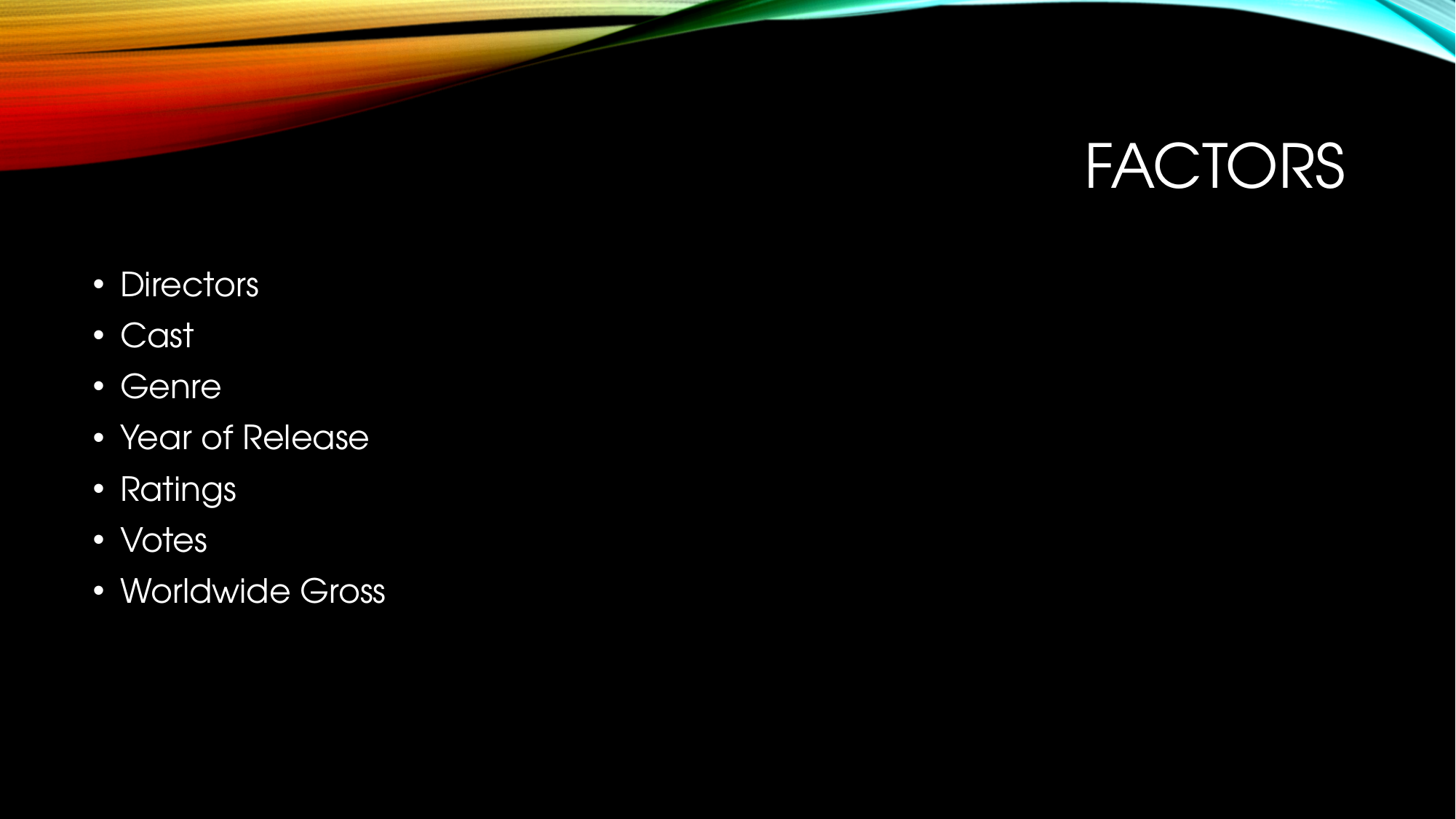

# FACTORS
Directors
Cast
Genre
Year of Release
Ratings
Votes
Worldwide Gross